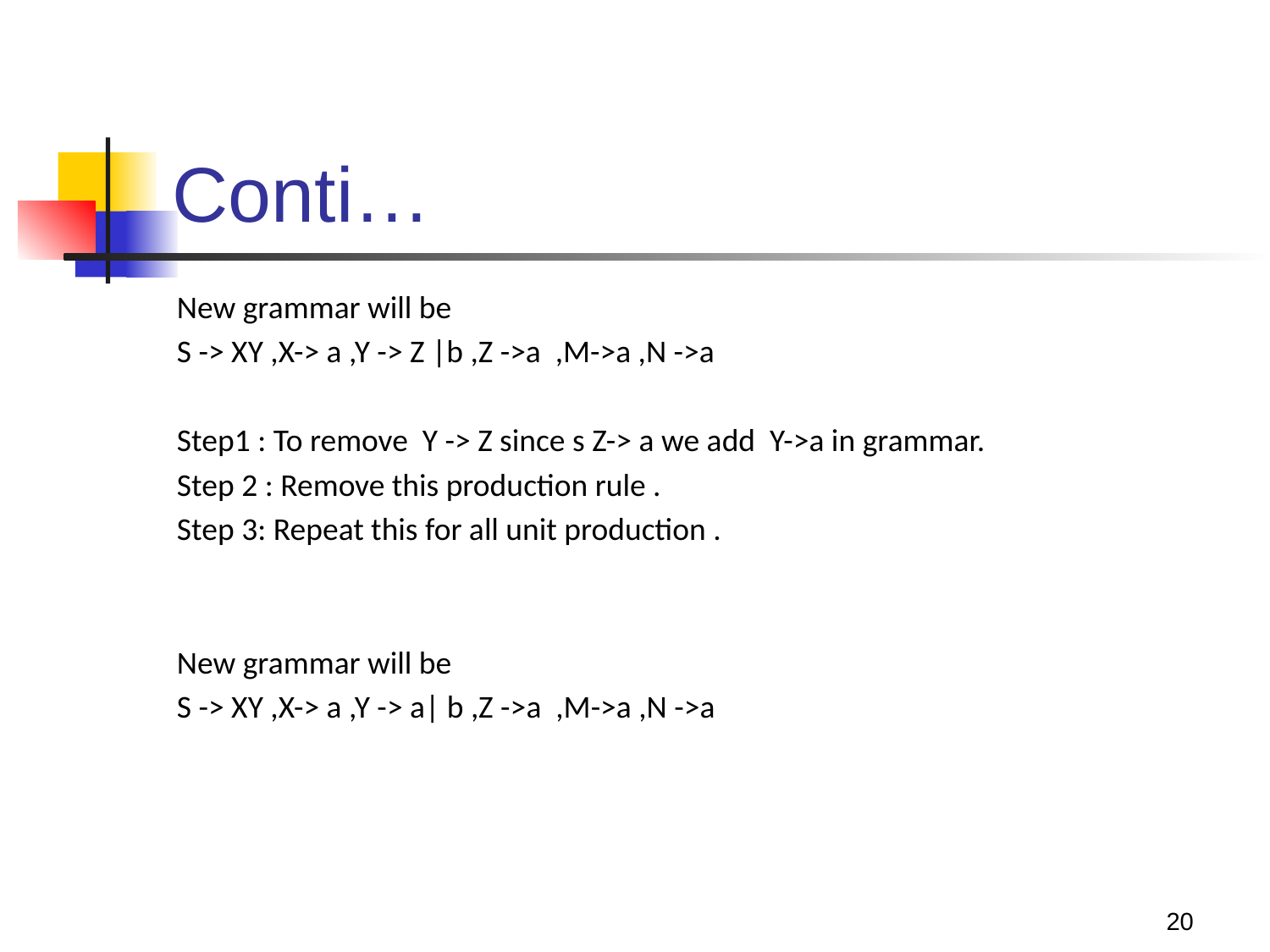

# Conti…
New grammar will be
S -> XY ,X-> a ,Y -> Z |b ,Z ->a  ,M->a ,N ->a

Step1 : To remove  Y -> Z since s Z-> a we add  Y->a in grammar.
Step 2 : Remove this production rule .
Step 3: Repeat this for all unit production .

New grammar will be
S -> XY ,X-> a ,Y -> a| b ,Z ->a  ,M->a ,N ->a

20